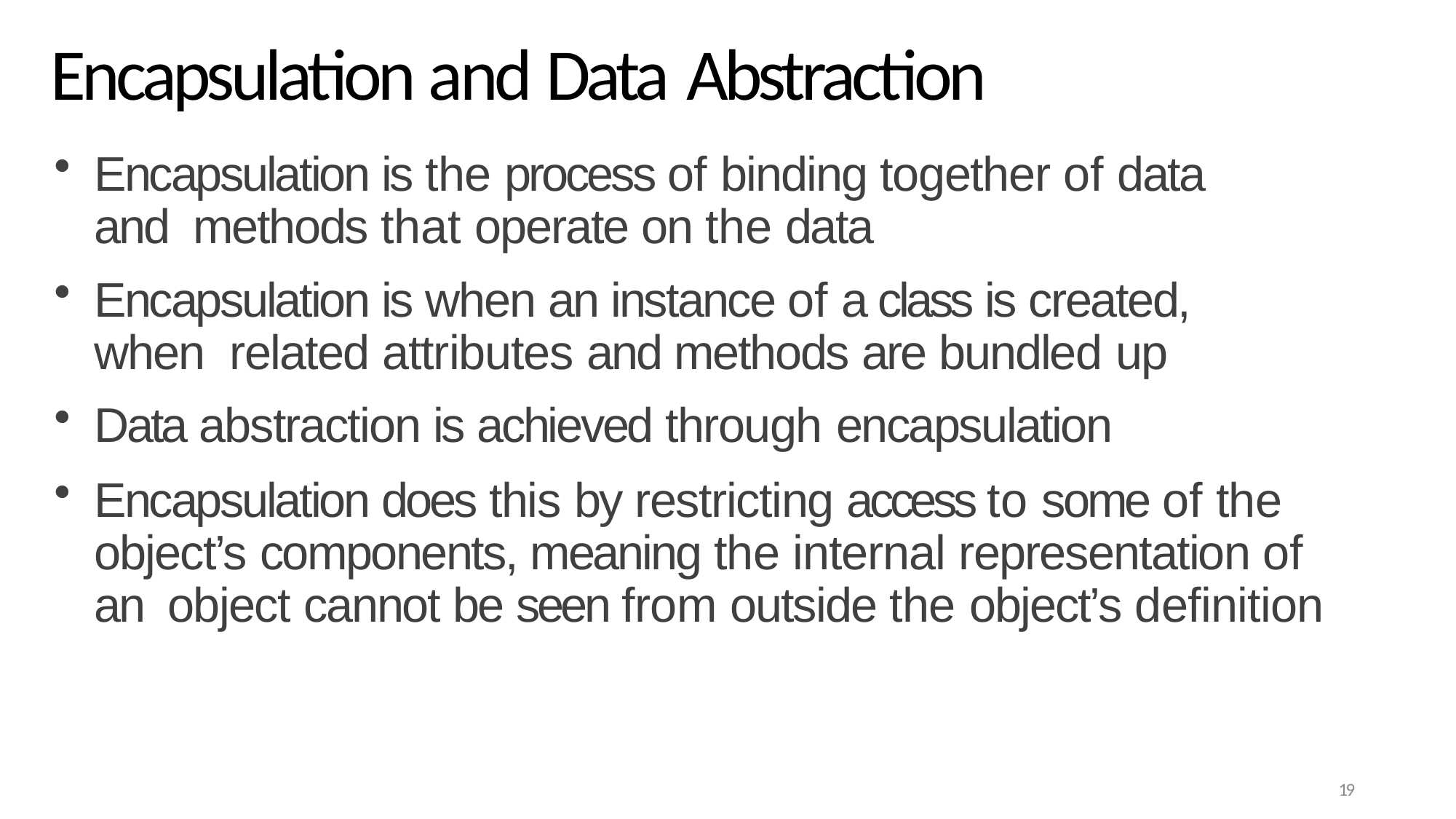

# Encapsulation and Data Abstraction
Encapsulation is the process of binding together of data and  methods that operate on the data
Encapsulation is when an instance of a class is created, when  related attributes and methods are bundled up
Data abstraction is achieved through encapsulation
Encapsulation does this by restricting access to some of the  object’s components, meaning the internal representation of an  object cannot be seen from outside the object’s definition
19